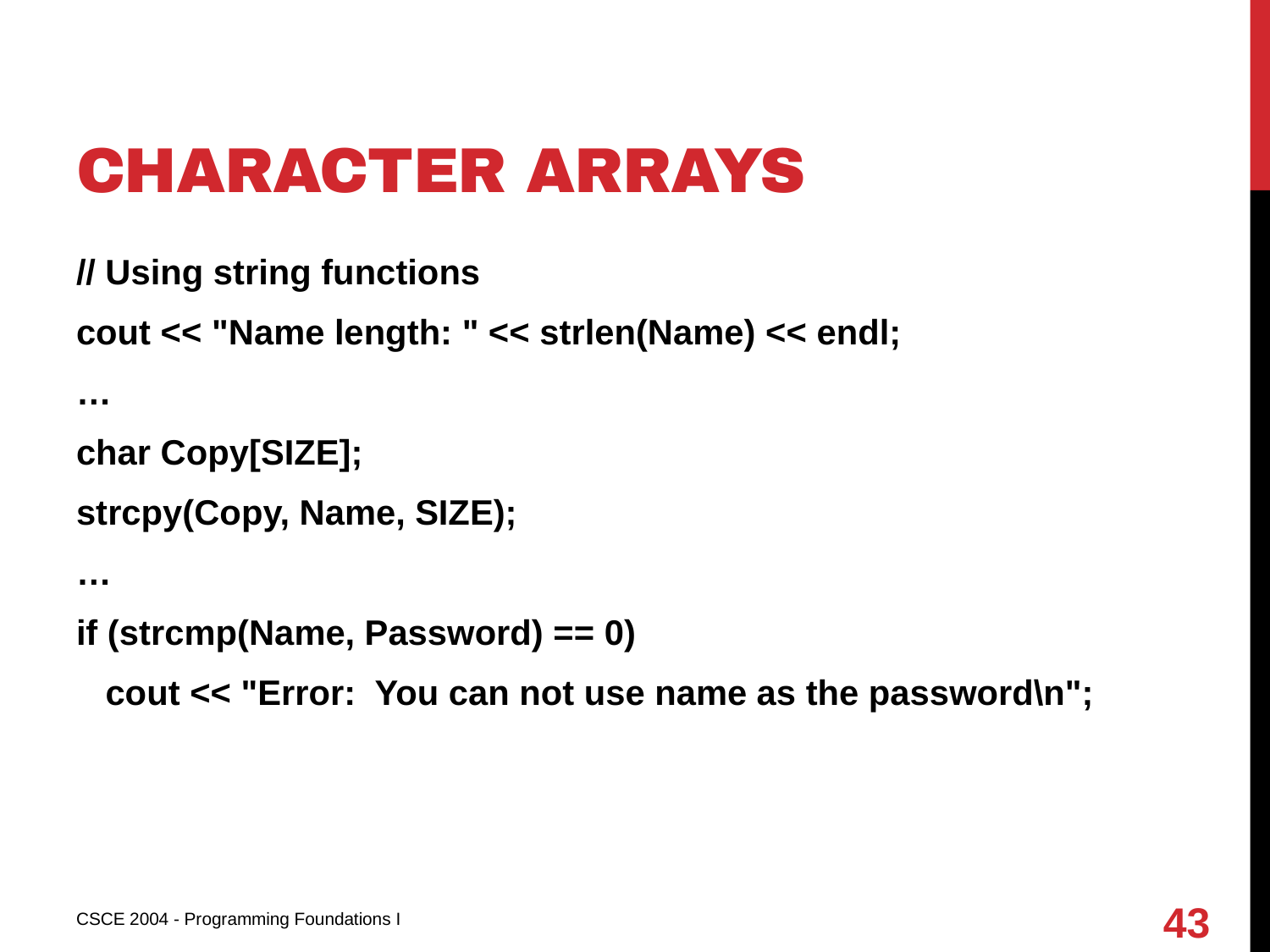

# Character arrays
// Using string functions
cout << "Name length: " << strlen(Name) << endl;
…
char Copy[SIZE];
strcpy(Copy, Name, SIZE);
…
if (strcmp(Name, Password) == 0)
   cout << "Error:  You can not use name as the password\n";

43
CSCE 2004 - Programming Foundations I